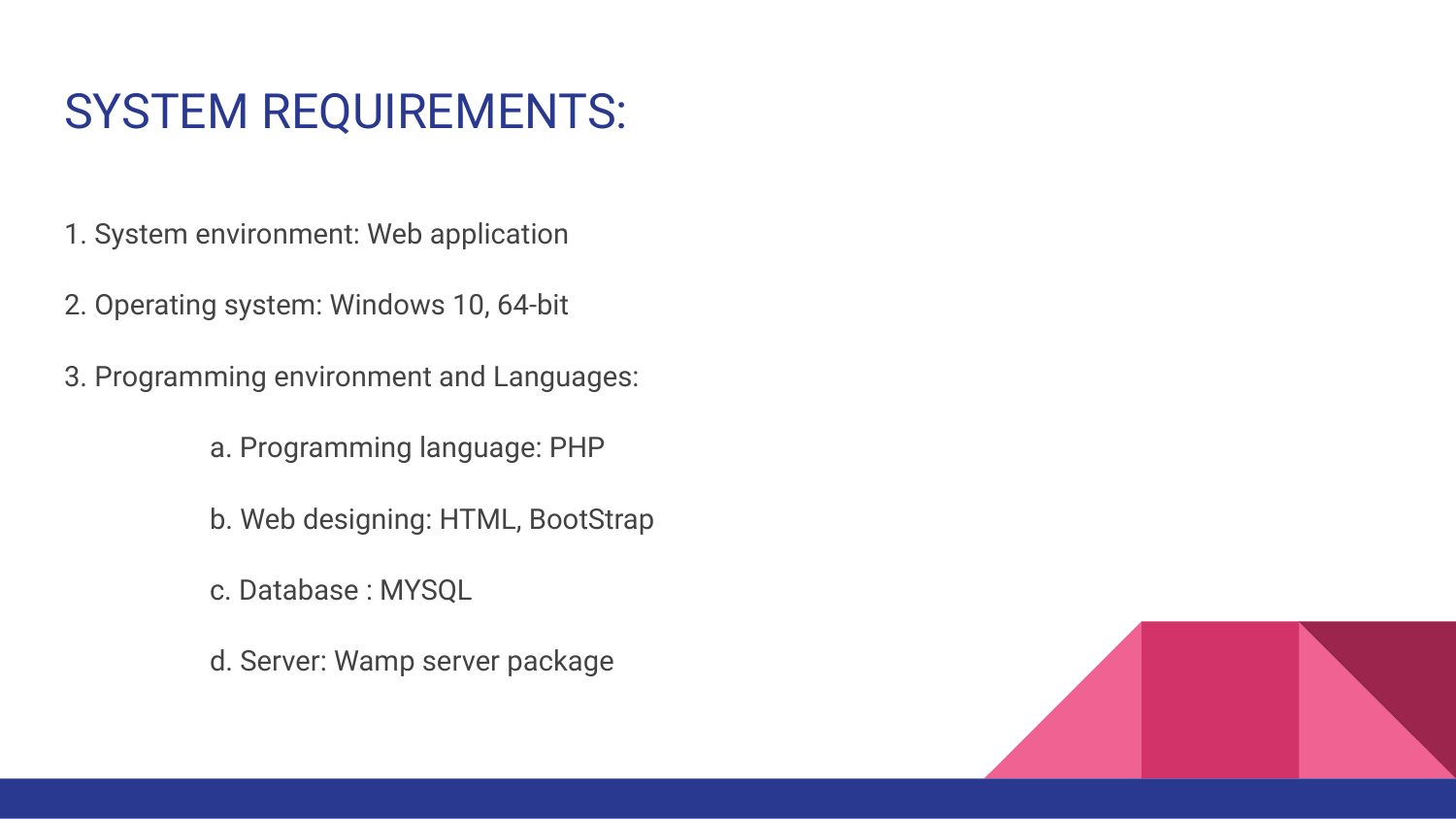

# SYSTEM REQUIREMENTS:
1. System environment: Web application
2. Operating system: Windows 10, 64-bit
3. Programming environment and Languages:
a. Programming language: PHP
b. Web designing: HTML, BootStrap
c. Database : MYSQL
d. Server: Wamp server package